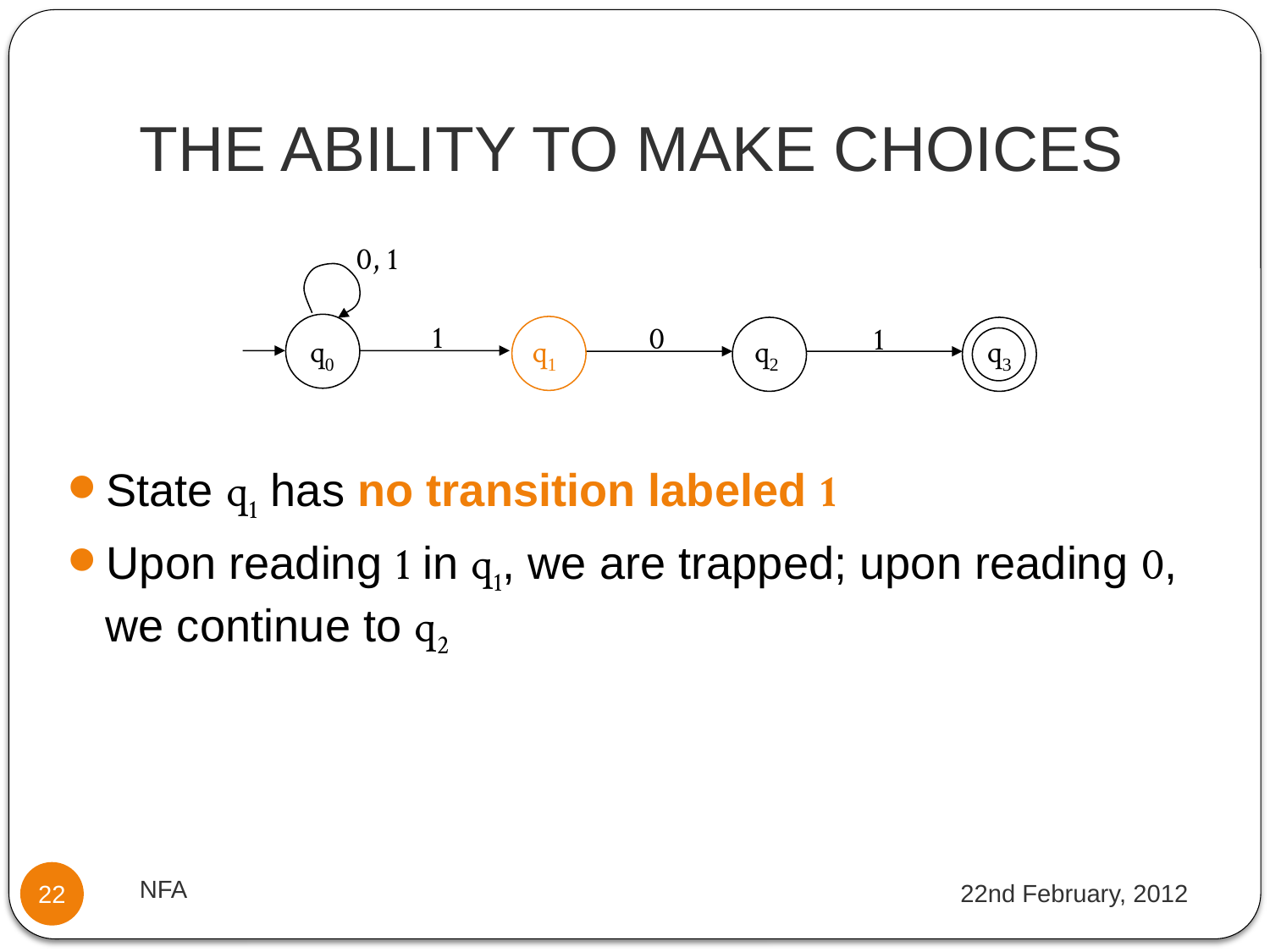

# THE ABILITY TO MAKE CHOICES
0, 1

1
0
1

q0
q1
q2
q3

State q1 has no transition labeled 1
Upon reading 1 in q1, we are trapped; upon reading 0, we continue to q2
NFA
22nd February, 2012
22